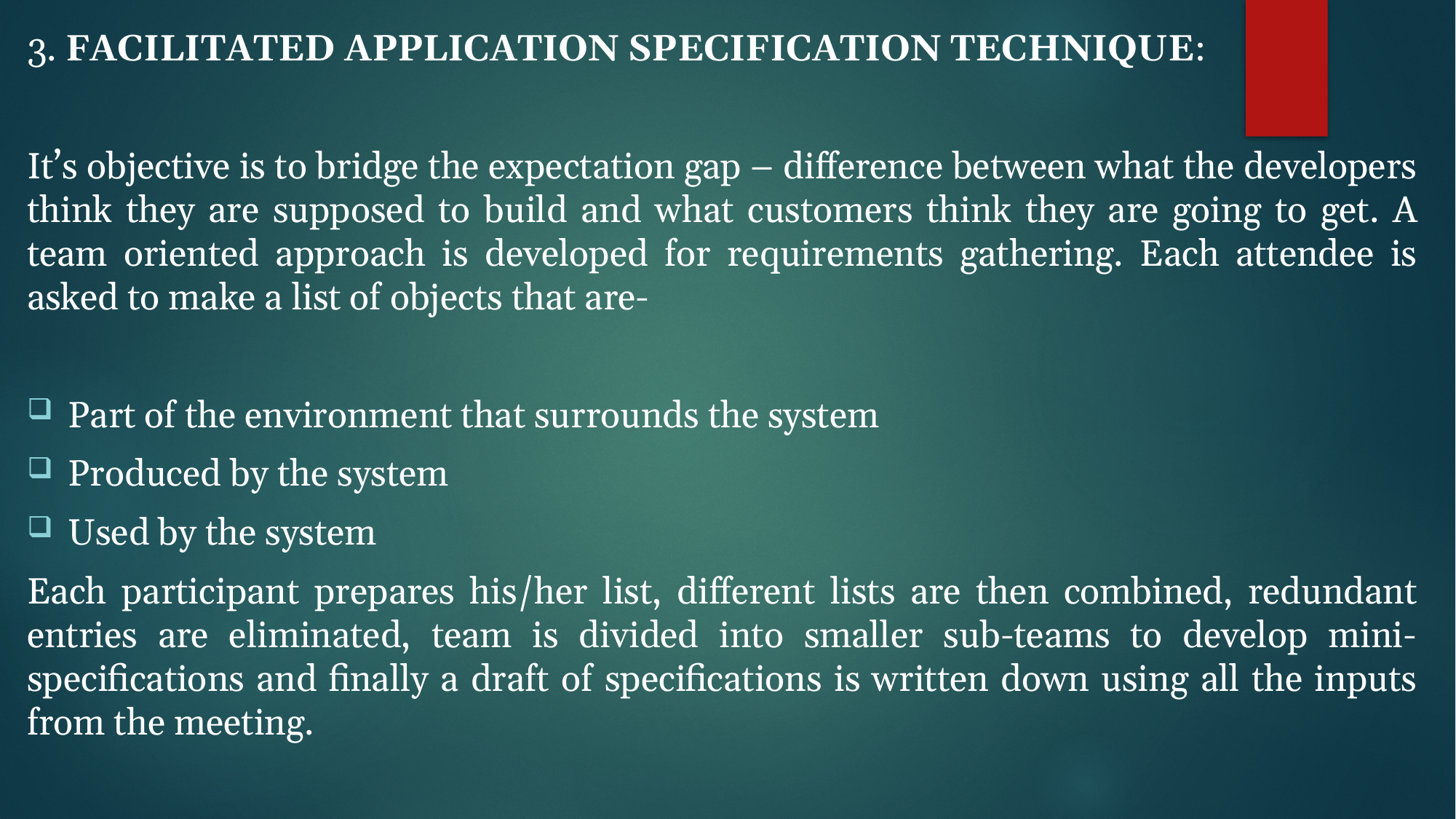

3. FACILITATED APPLICATION SPECIFICATION TECHNIQUE:

It’s objective is to bridge the expectation gap – difference between what the developers think they are supposed to build and what customers think they are going to get. A team oriented approach is developed for requirements gathering. Each attendee is asked to make a list of objects that are-

Part of the environment that surrounds the system
Produced by the system
Used by the system
Each participant prepares his/her list, different lists are then combined, redundant entries are eliminated, team is divided into smaller sub-teams to develop mini-specifications and finally a draft of specifications is written down using all the inputs from the meeting.